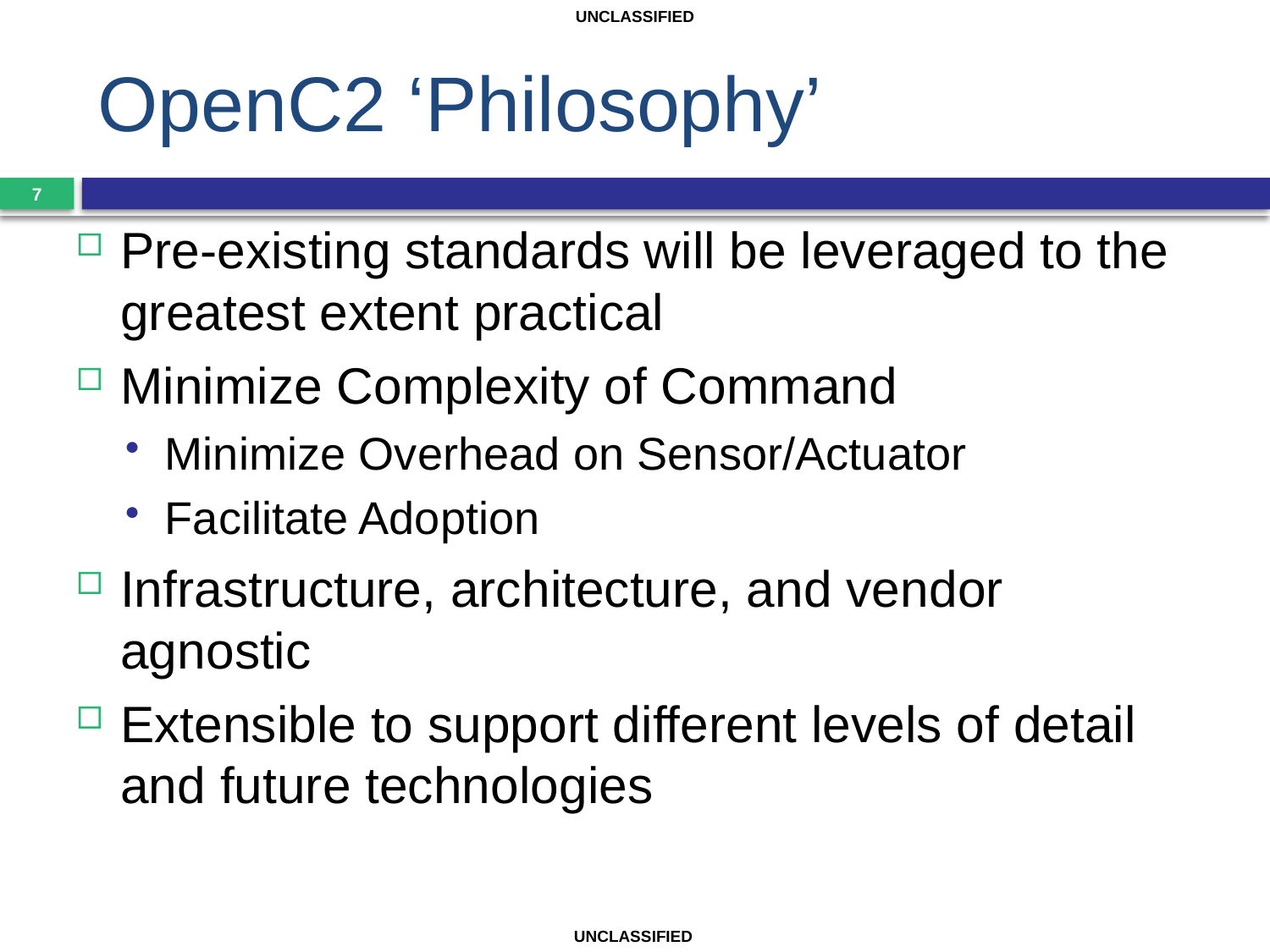

UNCLASSIFIED
# OpenC2 ‘Philosophy’
7
Pre-existing standards will be leveraged to the greatest extent practical
Minimize Complexity of Command
Minimize Overhead on Sensor/Actuator
Facilitate Adoption
Infrastructure, architecture, and vendor agnostic
Extensible to support different levels of detail and future technologies

UNCLASSIFIED